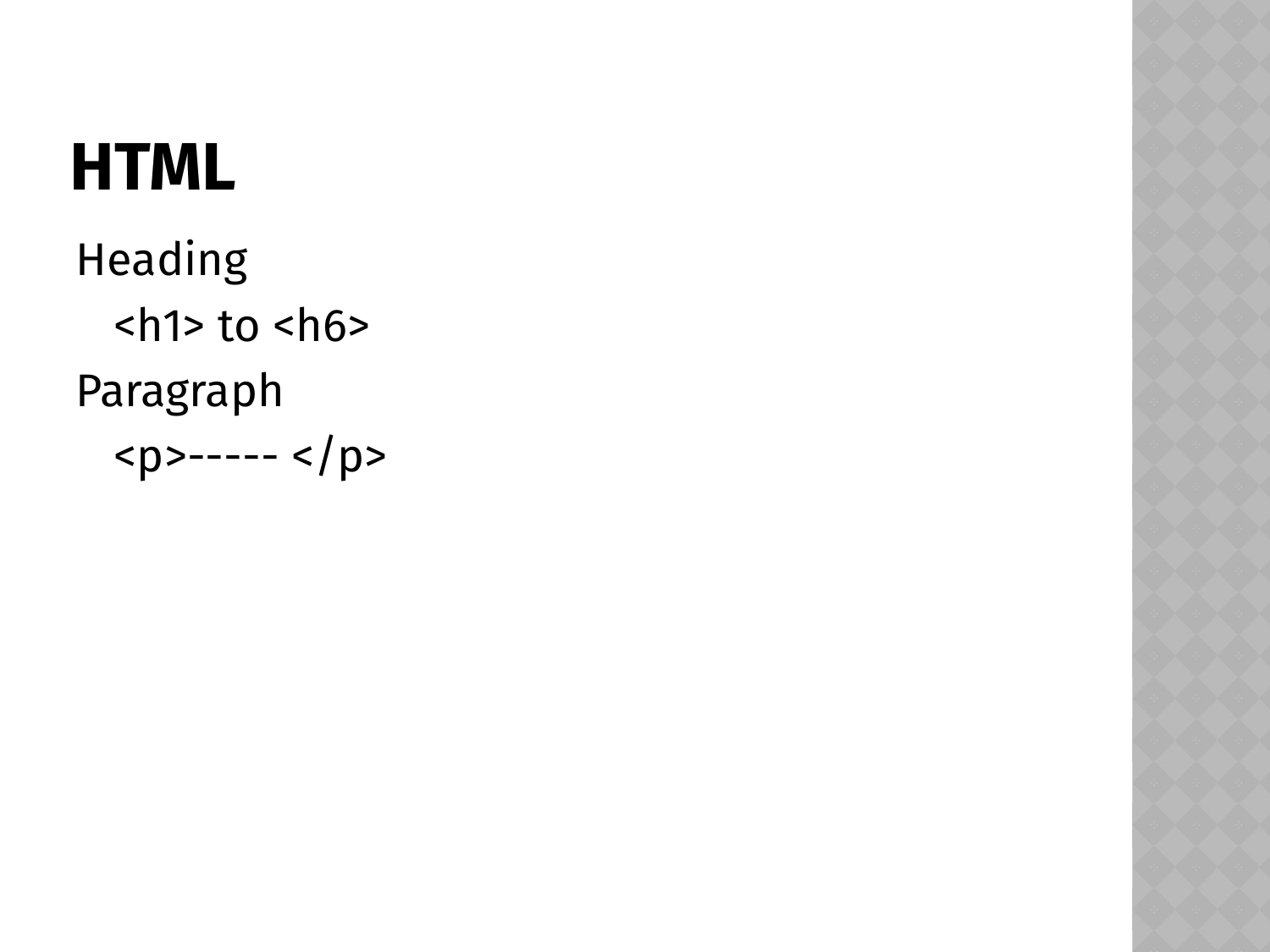

# HTML
Heading
	<h1> to <h6>
Paragraph
	<p>----- </p>